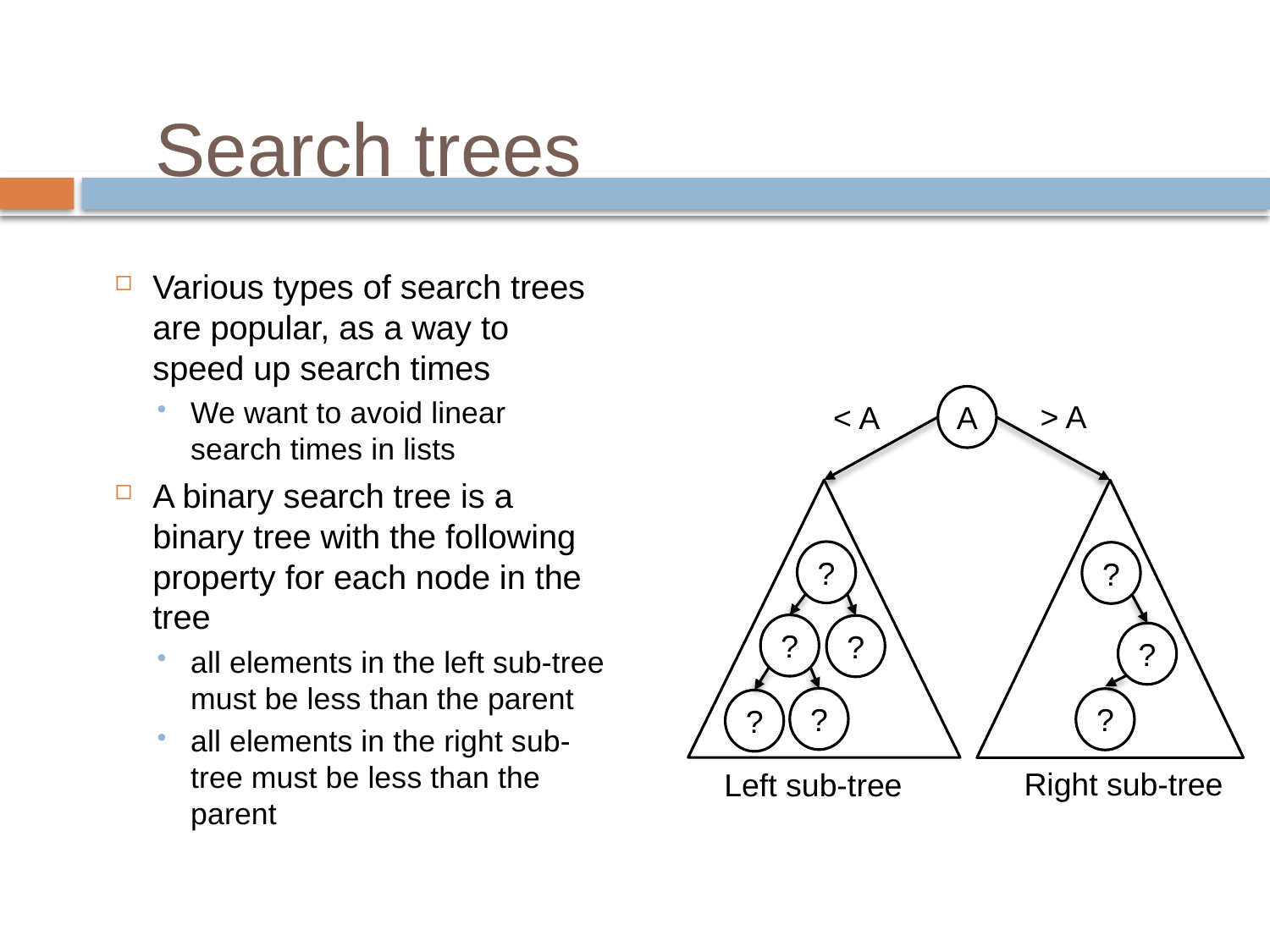

# Search trees
Various types of search trees are popular, as a way to speed up search times
We want to avoid linear search times in lists
A binary search tree is a binary tree with the following property for each node in the tree
all elements in the left sub-tree must be less than the parent
all elements in the right sub-tree must be less than the parent
A

?
?
?
?
?
?
?
?
Right sub-tree
Left sub-tree
> A
< A